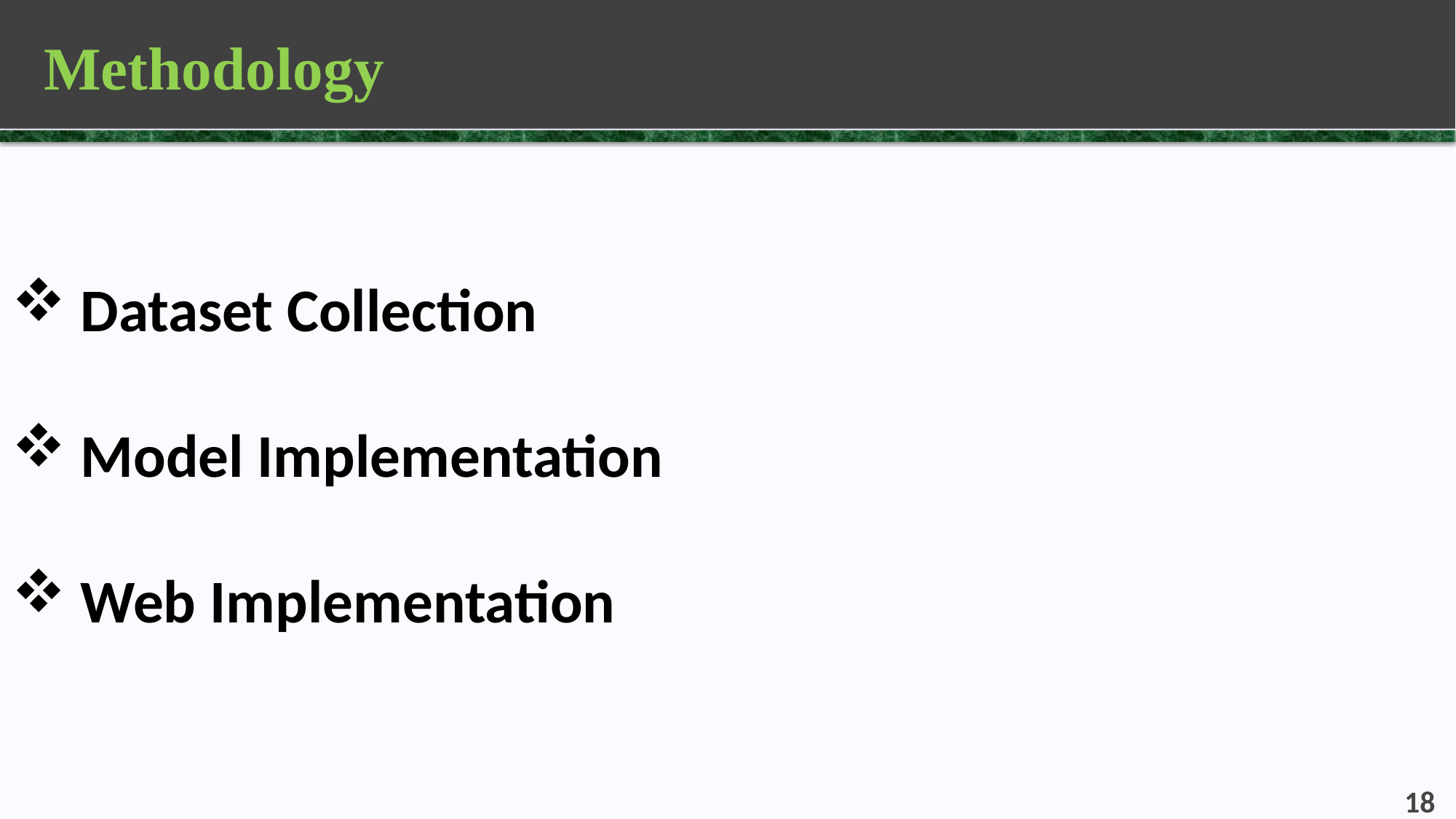

# Methodology
Dataset Collection

Model Implementation

Web Implementation
18